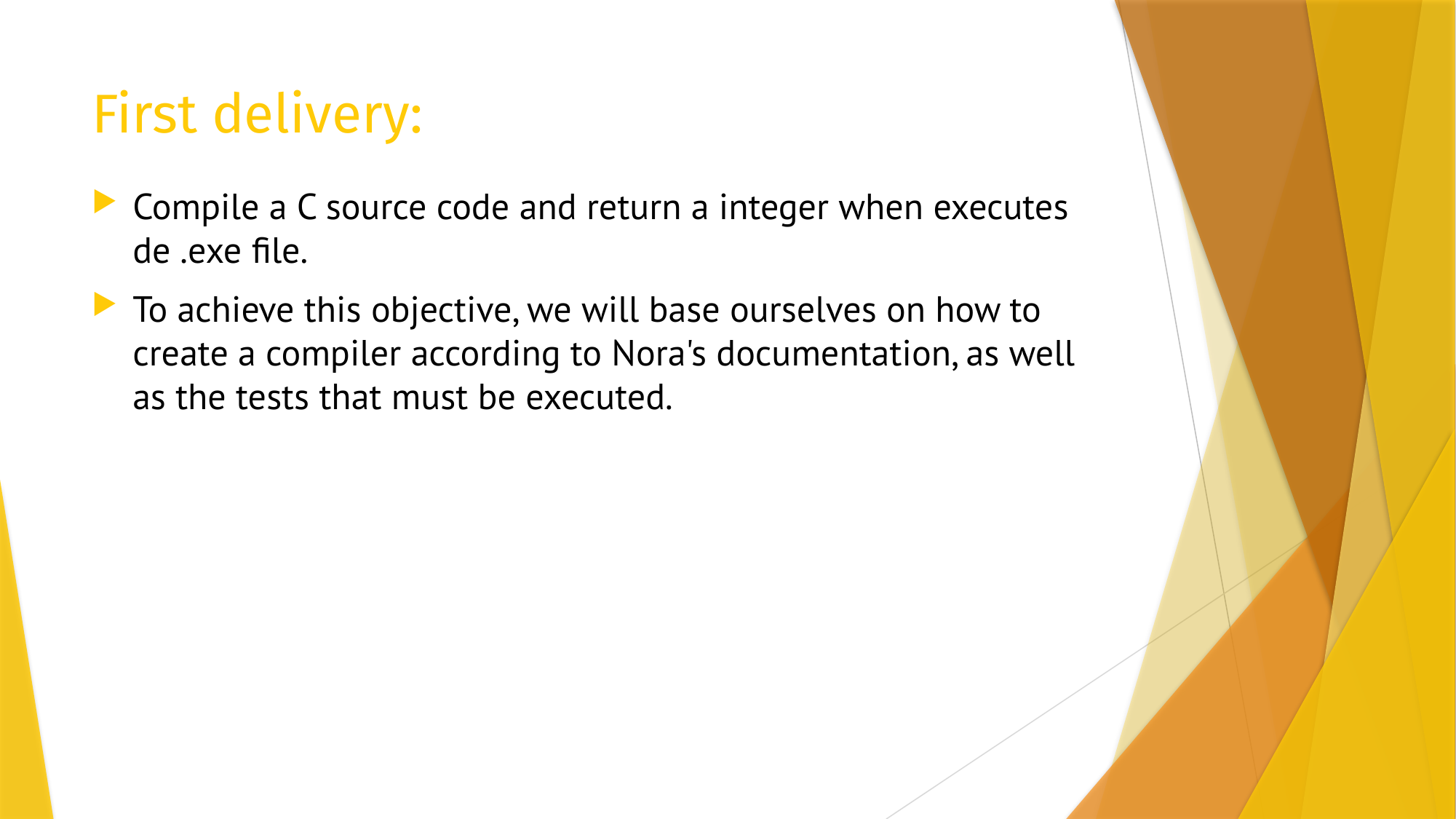

# First delivery:
Compile a C source code and return a integer when executes de .exe file.
To achieve this objective, we will base ourselves on how to create a compiler according to Nora's documentation, as well as the tests that must be executed.